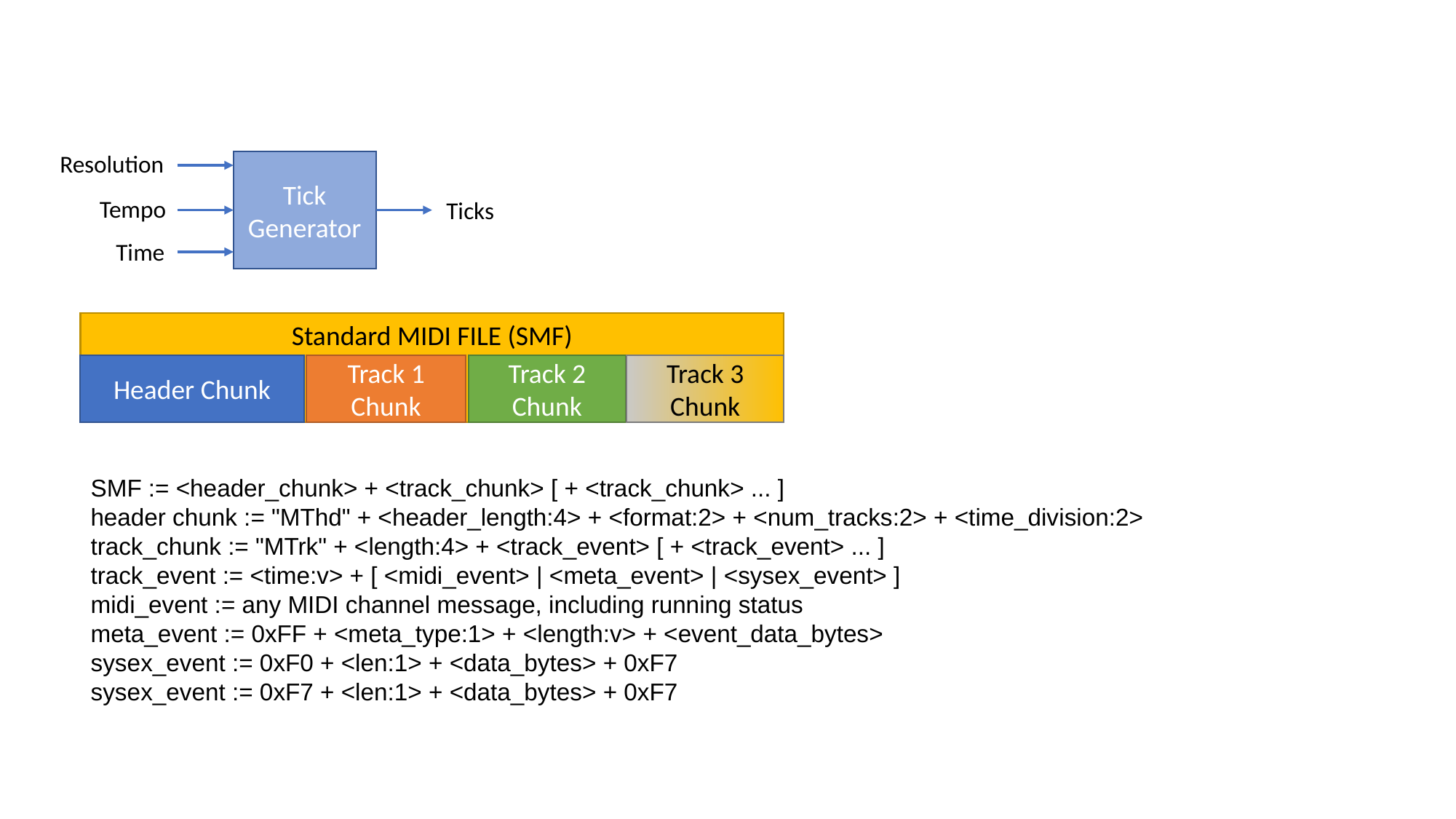

Resolution
Tick Generator
Tempo
Ticks
Time
Standard MIDI FILE (SMF)
Header Chunk
Track 1 Chunk
Track 2 Chunk
Track 3 Chunk
SMF := <header_chunk> + <track_chunk> [ + <track_chunk> ... ]
header chunk := "MThd" + <header_length:4> + <format:2> + <num_tracks:2> + <time_division:2>
track_chunk := "MTrk" + <length:4> + <track_event> [ + <track_event> ... ]
track_event := <time:v> + [ <midi_event> | <meta_event> | <sysex_event> ]
midi_event := any MIDI channel message, including running status
meta_event := 0xFF + <meta_type:1> + <length:v> + <event_data_bytes>
sysex_event := 0xF0 + <len:1> + <data_bytes> + 0xF7
sysex_event := 0xF7 + <len:1> + <data_bytes> + 0xF7